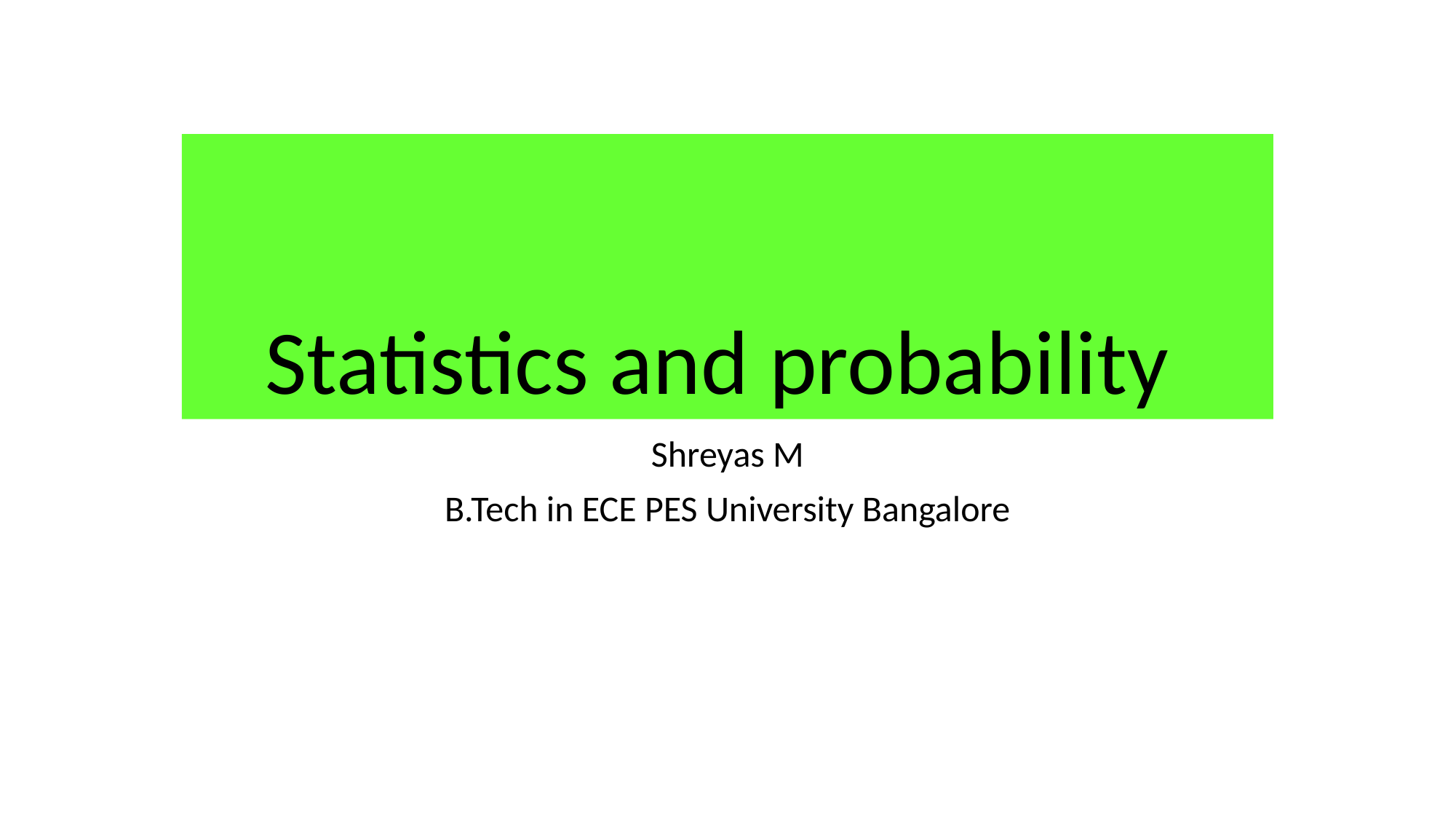

# Statistics and probability
Shreyas M
B.Tech in ECE PES University Bangalore